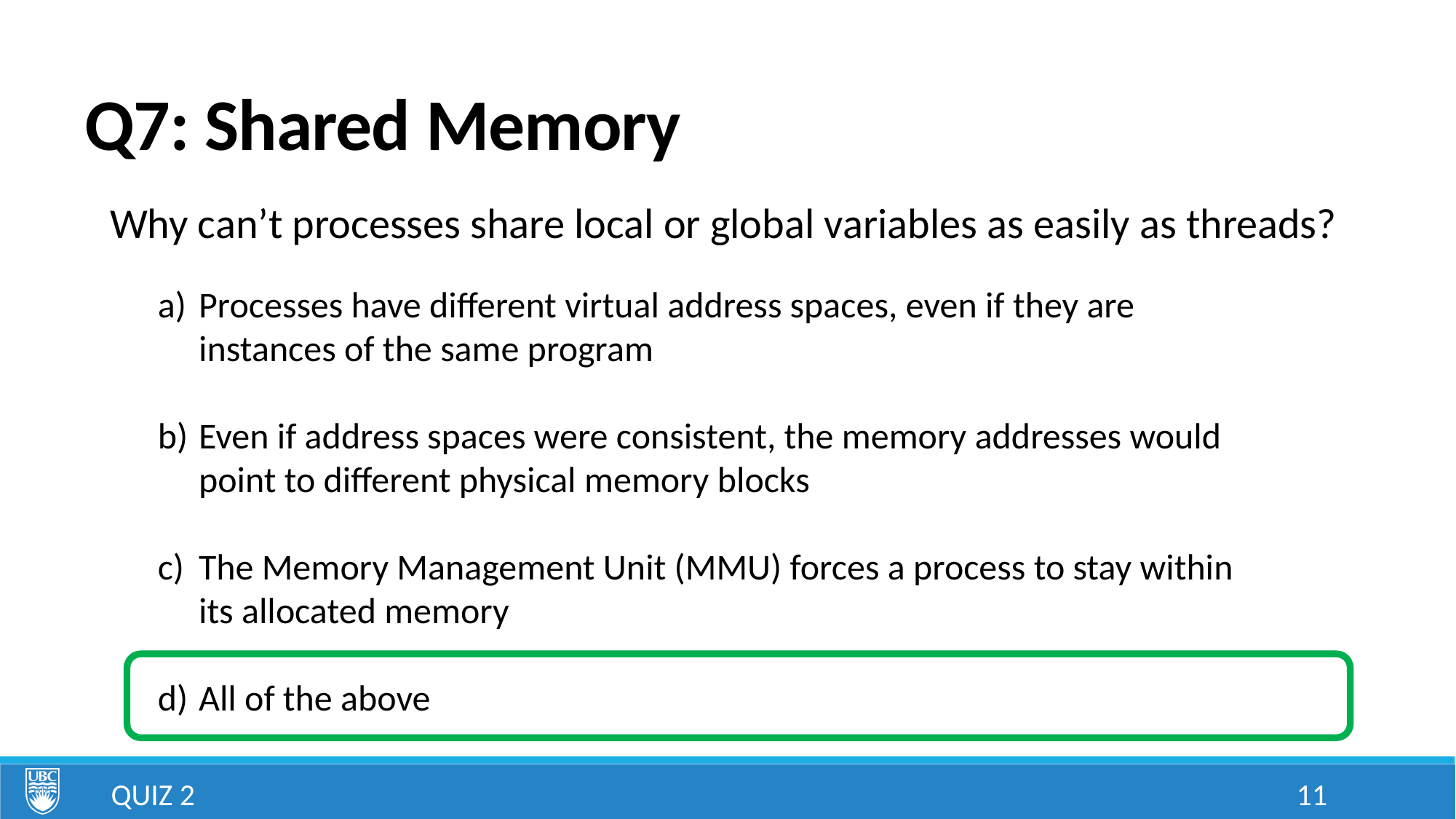

# Q7: Shared Memory
Why can’t processes share local or global variables as easily as threads?
Processes have different virtual address spaces, even if they are instances of the same program

Even if address spaces were consistent, the memory addresses would point to different physical memory blocks

The Memory Management Unit (MMU) forces a process to stay within its allocated memory

All of the above

Quiz 2
11